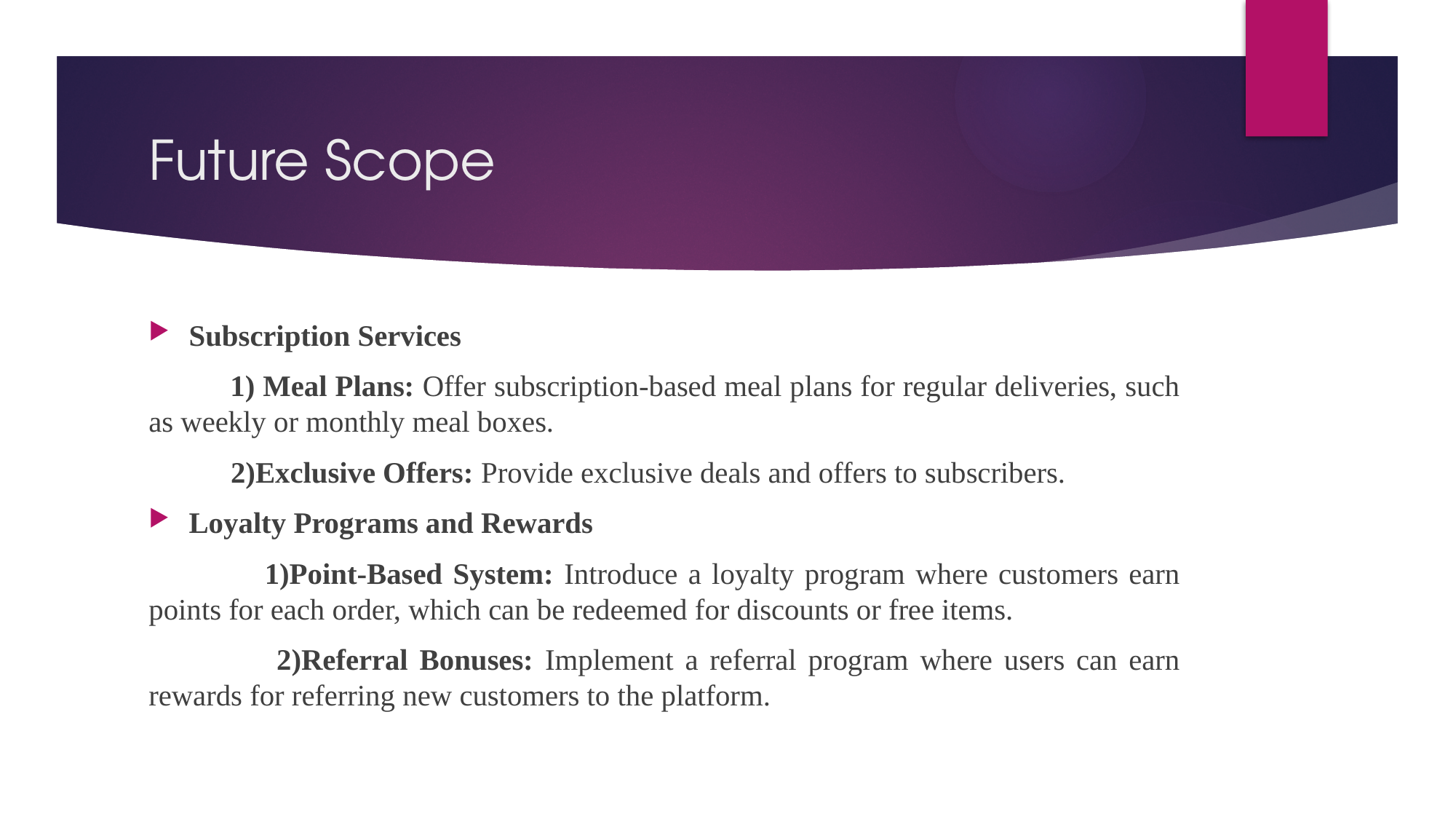

# Future Scope
Subscription Services
          1) Meal Plans: Offer subscription-based meal plans for regular deliveries, such as weekly or monthly meal boxes.
           2)Exclusive Offers: Provide exclusive deals and offers to subscribers.
Loyalty Programs and Rewards
           1)Point-Based System: Introduce a loyalty program where customers earn points for each order, which can be redeemed for discounts or free items.
           2)Referral Bonuses: Implement a referral program where users can earn rewards for referring new customers to the platform.